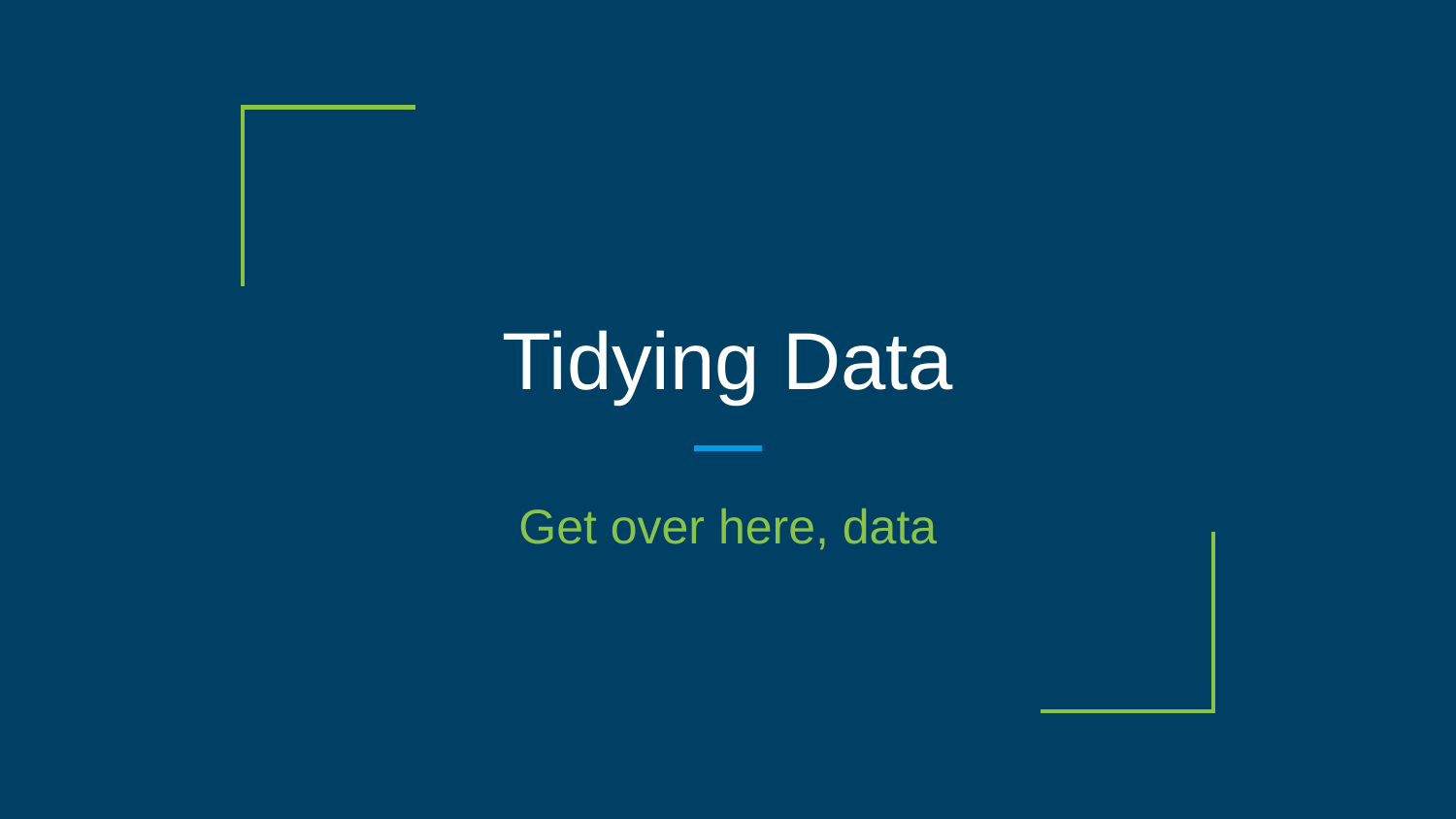

# Tidying Data
Get over here, data